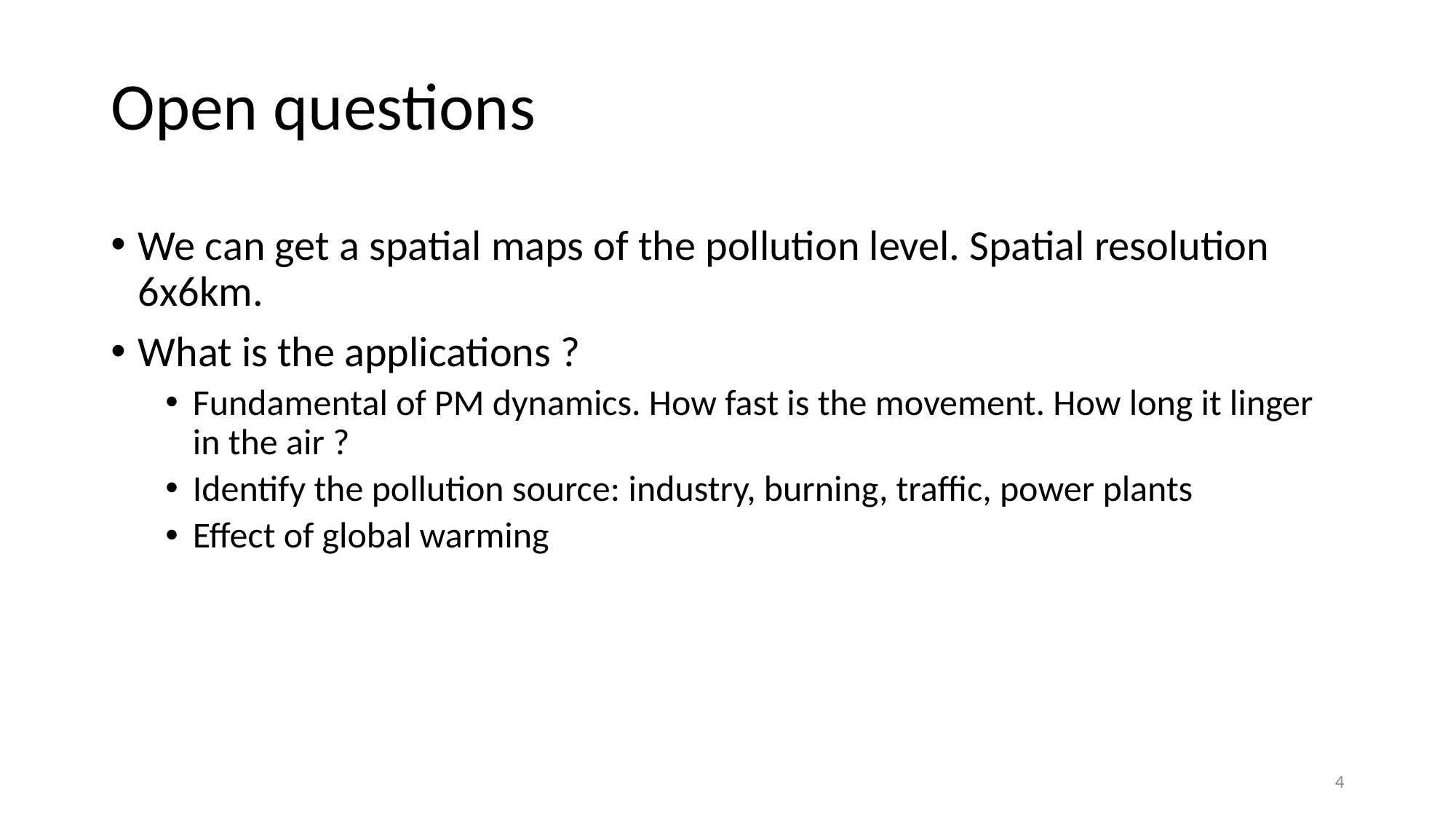

# Open questions
We can get a spatial maps of the pollution level. Spatial resolution 6x6km.
What is the applications ?
Fundamental of PM dynamics. How fast is the movement. How long it linger in the air ?
Identify the pollution source: industry, burning, traffic, power plants
Effect of global warming

4